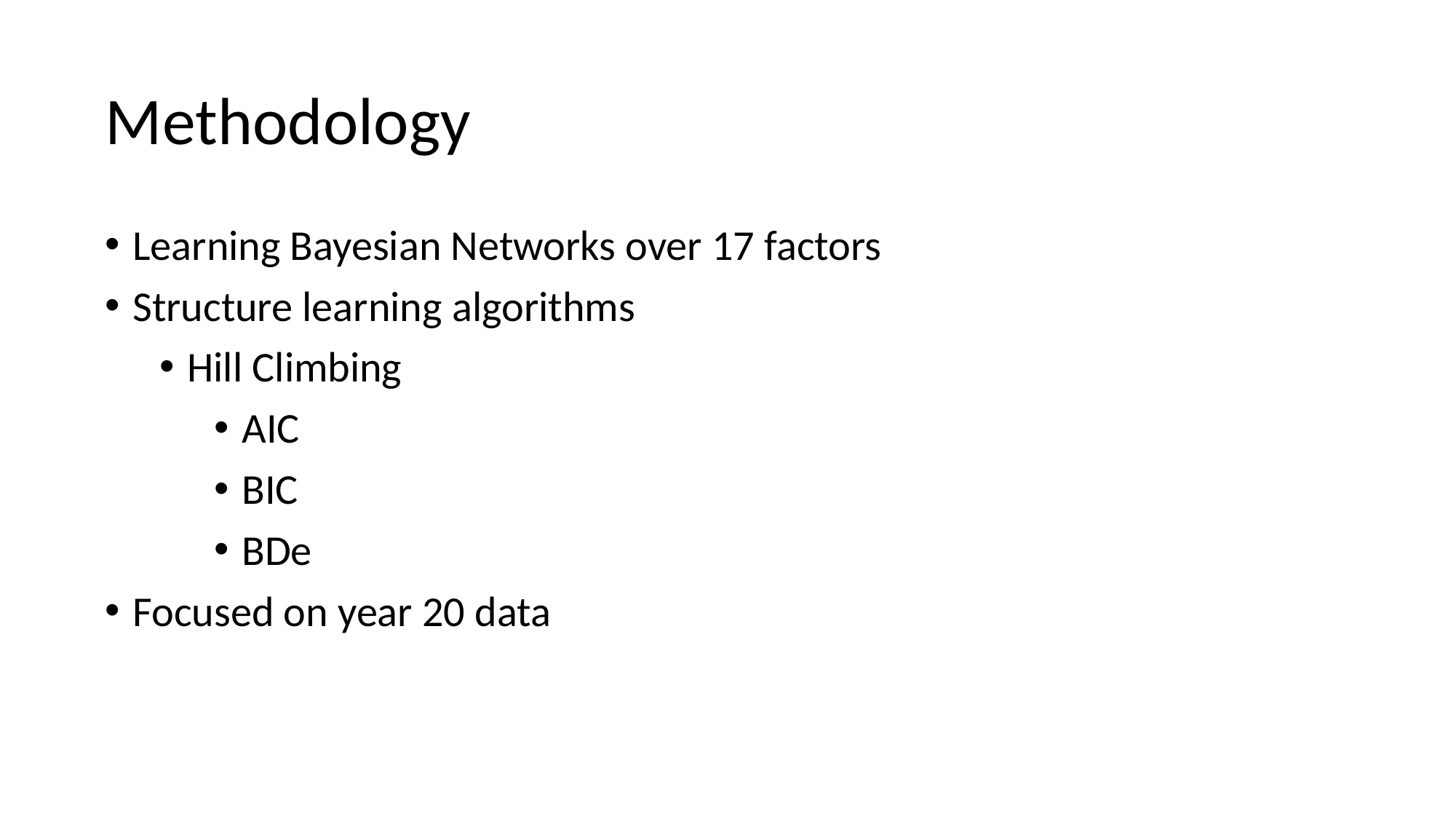

# Methodology
Learning Bayesian Networks over 17 factors
Structure learning algorithms
Hill Climbing
AIC
BIC
BDe
Focused on year 20 data